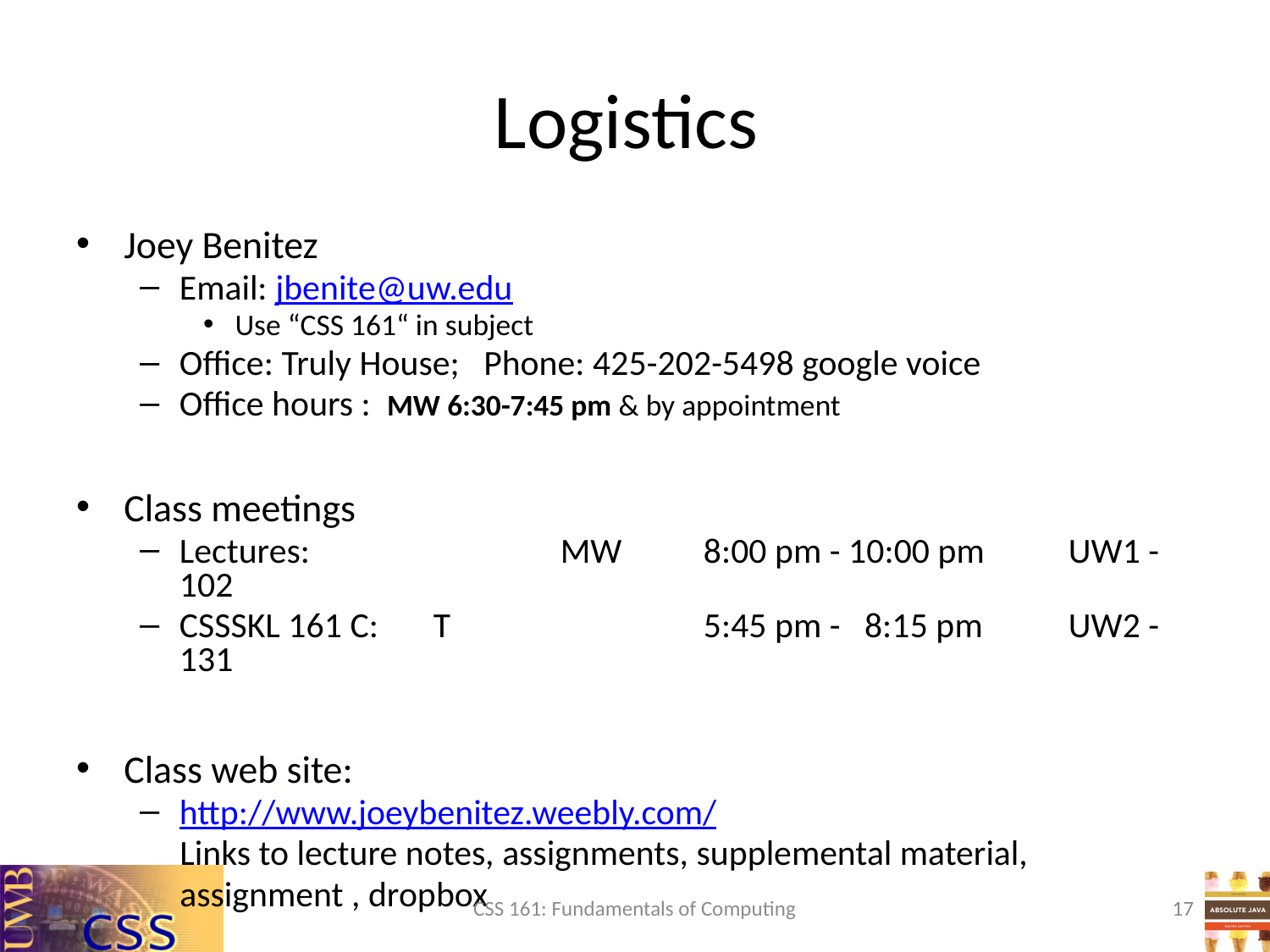

# Logistics
Joey Benitez
Email: jbenite@uw.edu
Use “CSS 161“ in subject
Office: Truly House;   Phone: 425-202-5498 google voice
Office hours :  MW 6:30-7:45 pm & by appointment

Class meetings
Lectures: 		MW 	  8:00 pm - 10:00 pm 	UW1 - 102
CSSSKL 161 C:	T 	 	  5:45 pm -   8:15 pm  	UW2 - 131

Class web site:
http://www.joeybenitez.weebly.com/
     Links to lecture notes, assignments, supplemental material,
     assignment , dropbox
CSS 161: Fundamentals of Computing
17